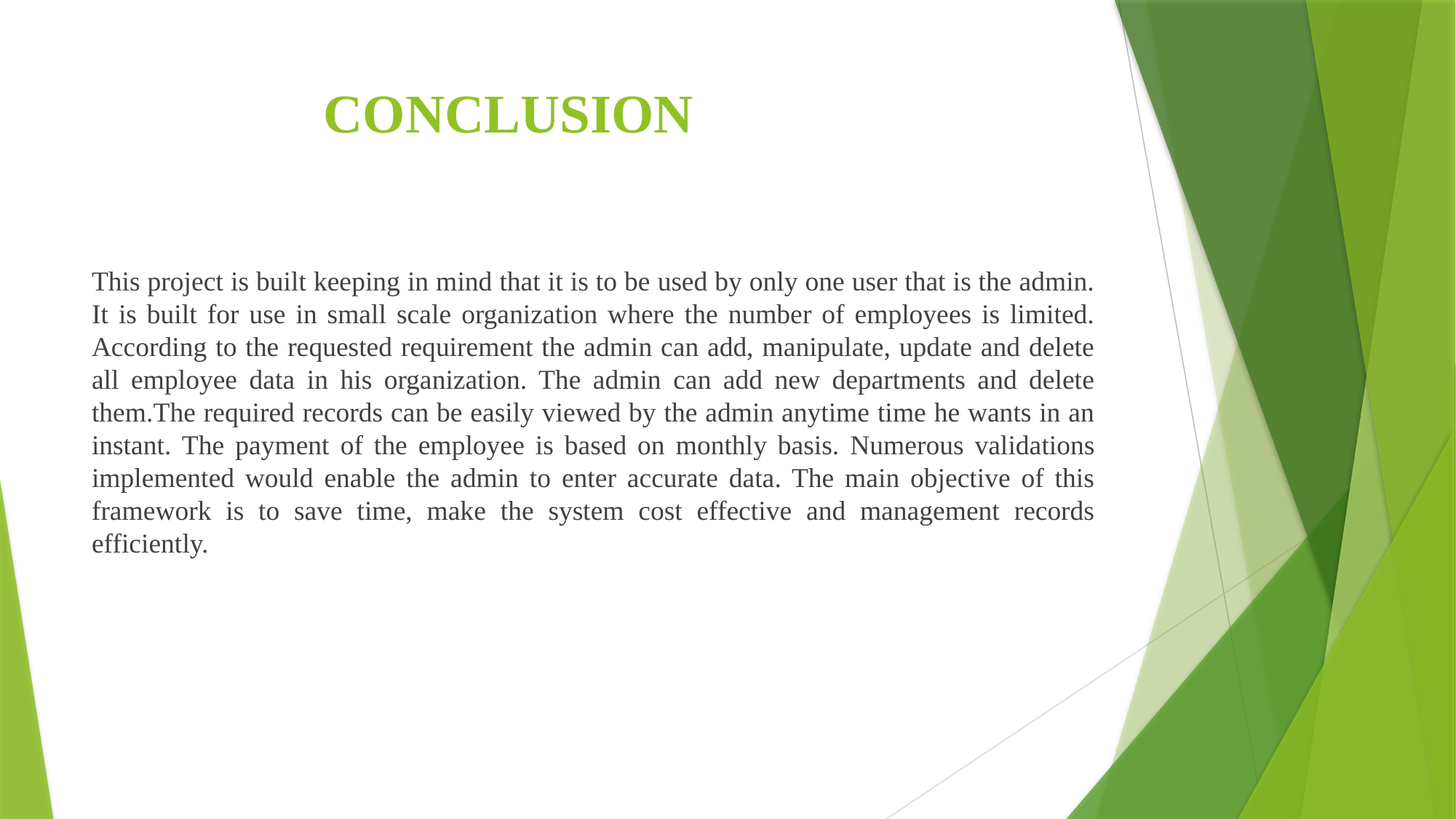

# CONCLUSION
This project is built keeping in mind that it is to be used by only one user that is the admin. It is built for use in small scale organization where the number of employees is limited. According to the requested requirement the admin can add, manipulate, update and delete all employee data in his organization. The admin can add new departments and delete them.The required records can be easily viewed by the admin anytime time he wants in an instant. The payment of the employee is based on monthly basis. Numerous validations implemented would enable the admin to enter accurate data. The main objective of this framework is to save time, make the system cost effective and management records efficiently.